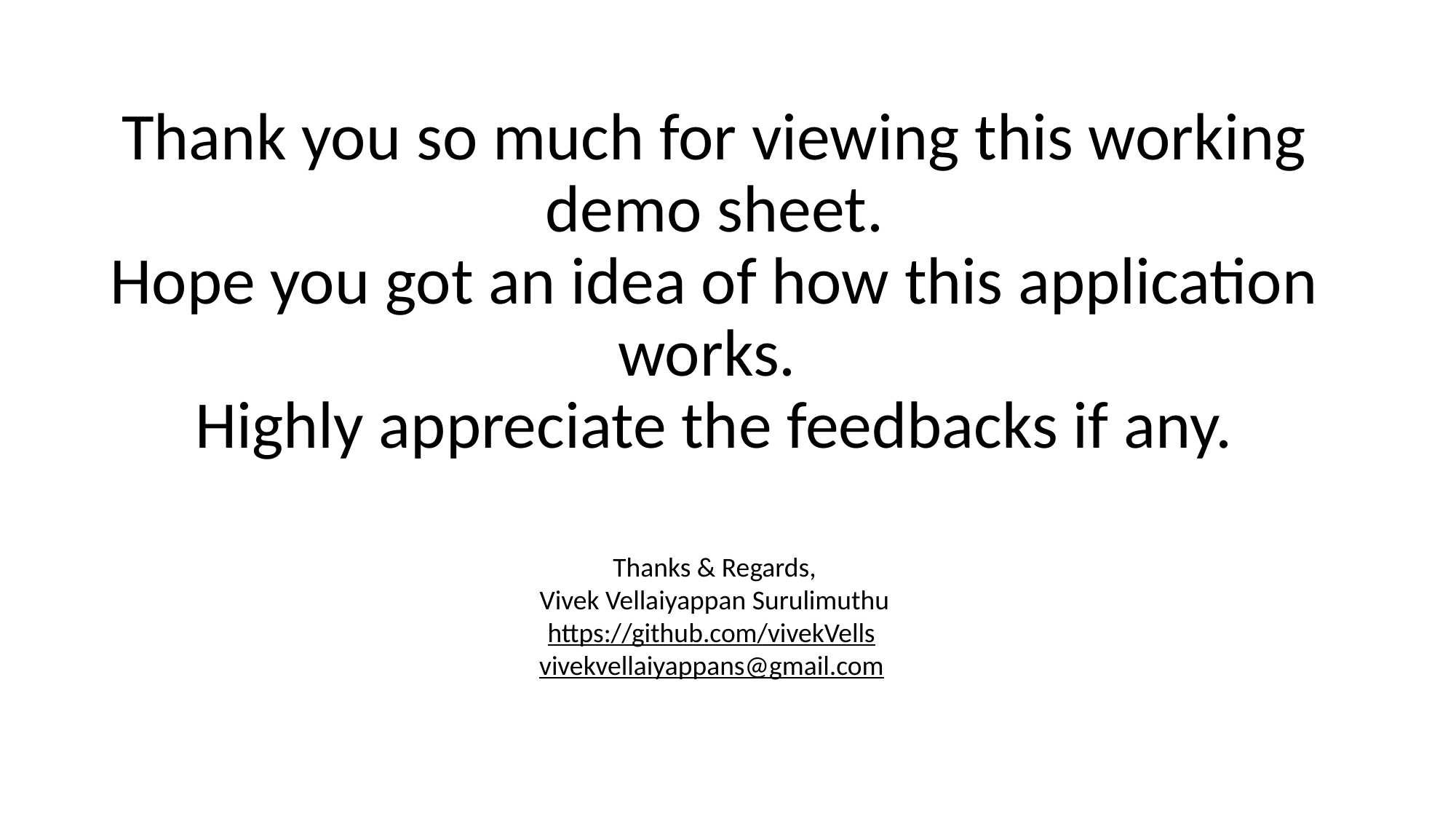

# Thank you so much for viewing this working demo sheet. Hope you got an idea of how this application works. Highly appreciate the feedbacks if any.
Thanks & Regards,
Vivek Vellaiyappan Surulimuthu
https://github.com/vivekVells
vivekvellaiyappans@gmail.com